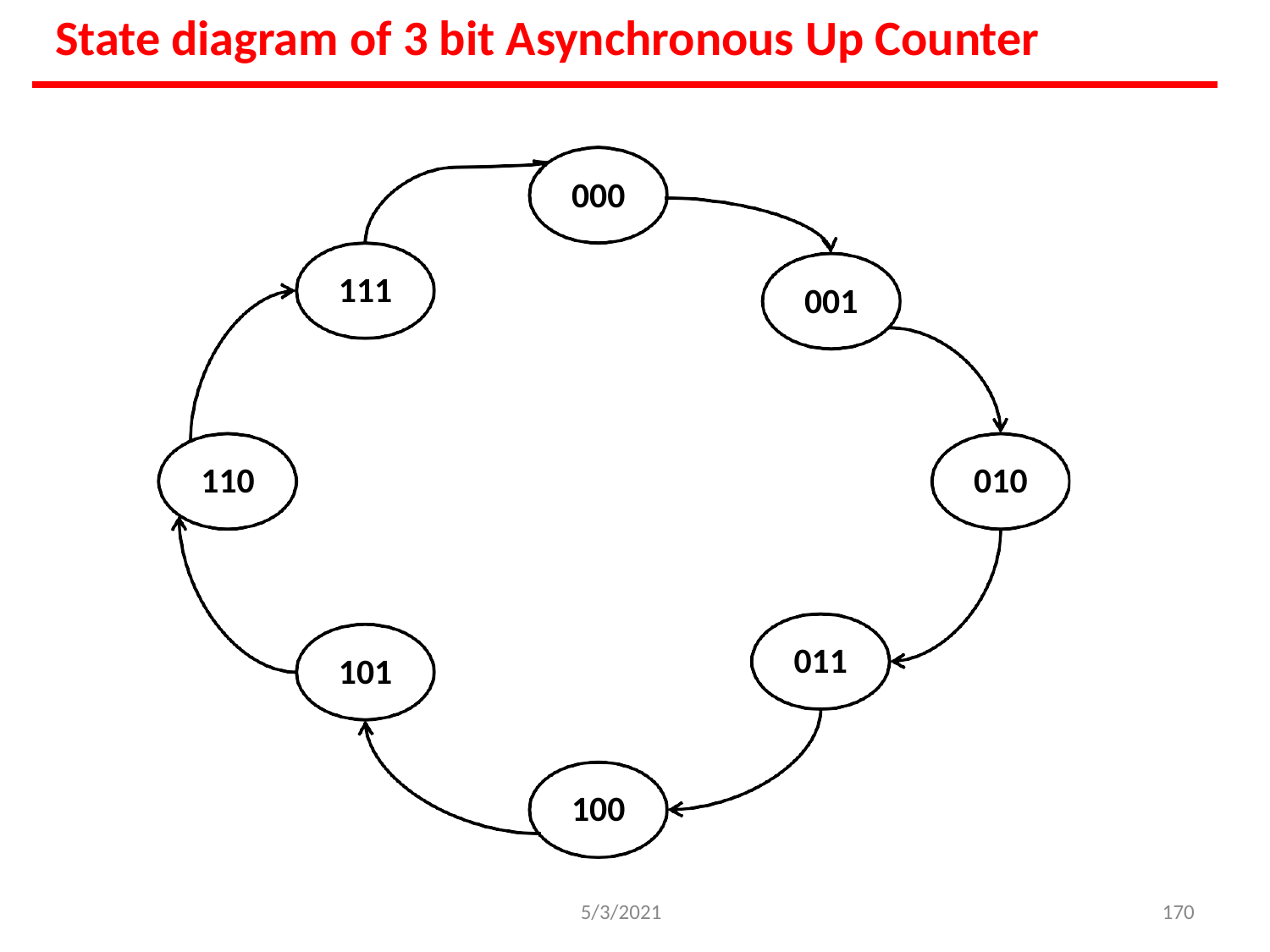

# State diagram of 3 bit Asynchronous Up Counter

000
111
001
110
010
011
101
100
5/3/2021
170